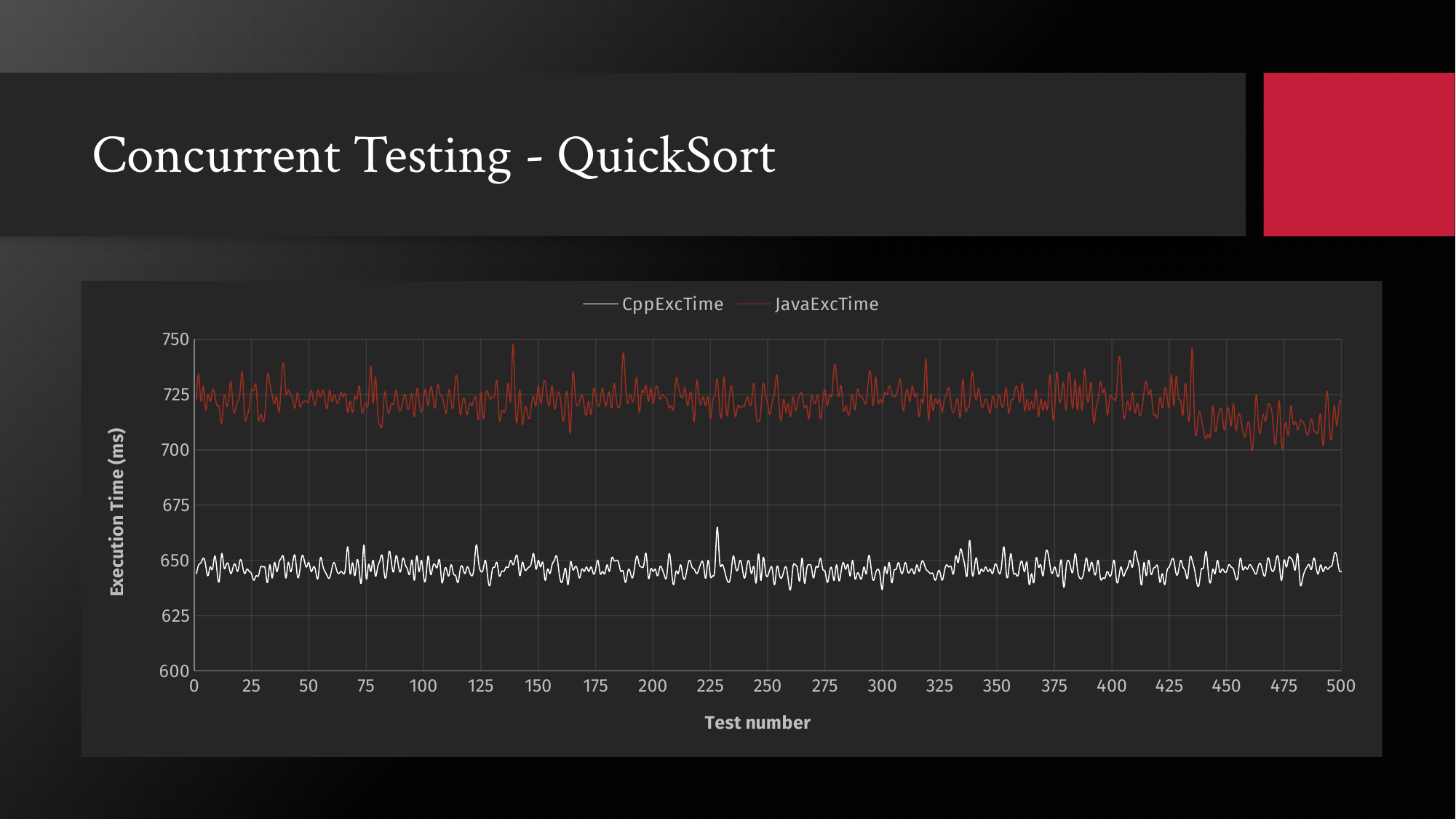

# Concurrent Testing - QuickSort

### Chart

| Category | CppExcTime | JavaExcTime |
|---|---|---|